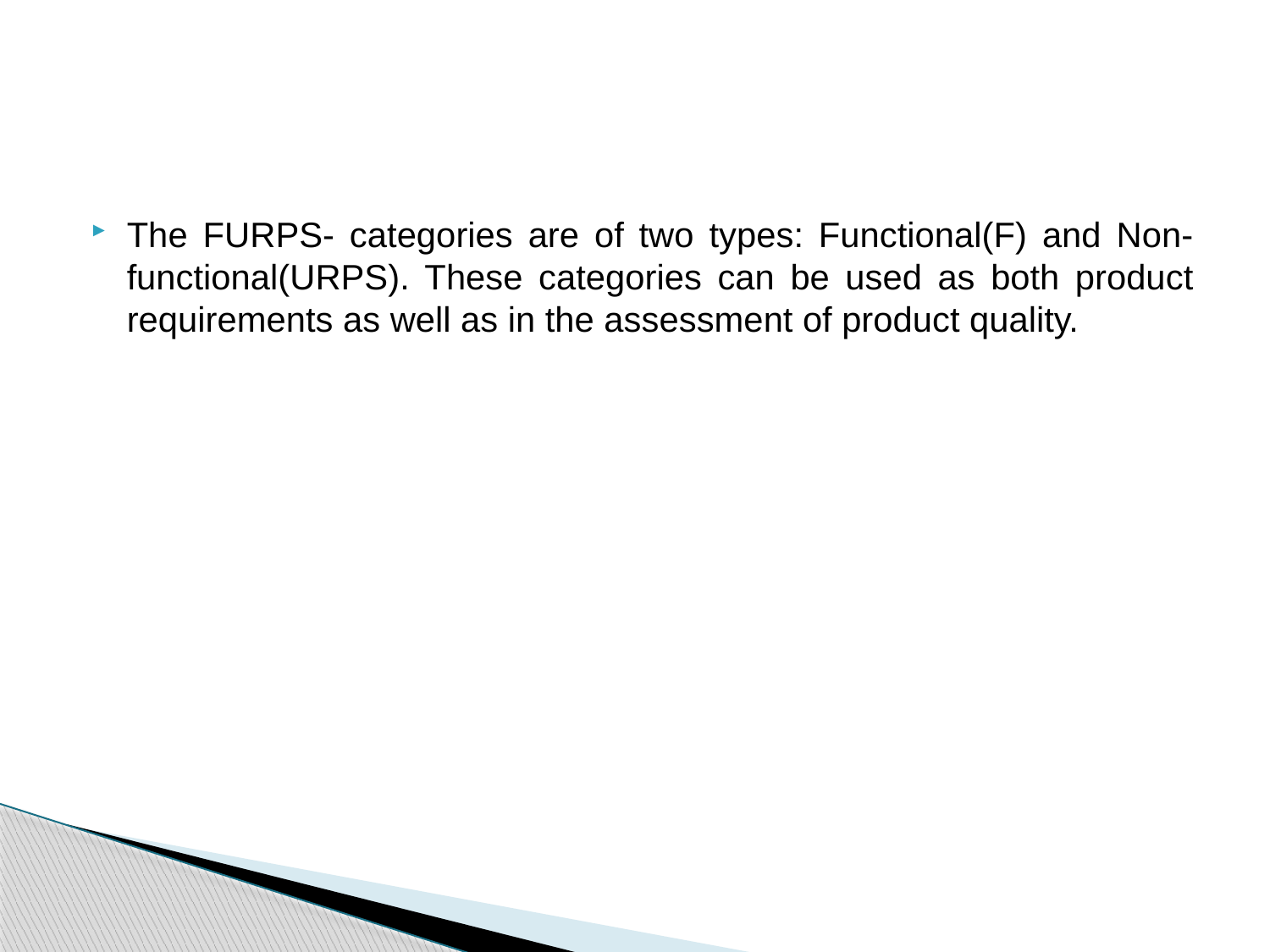

The FURPS- categories are of two types: Functional(F) and Non-functional(URPS). These categories can be used as both product requirements as well as in the assessment of product quality.